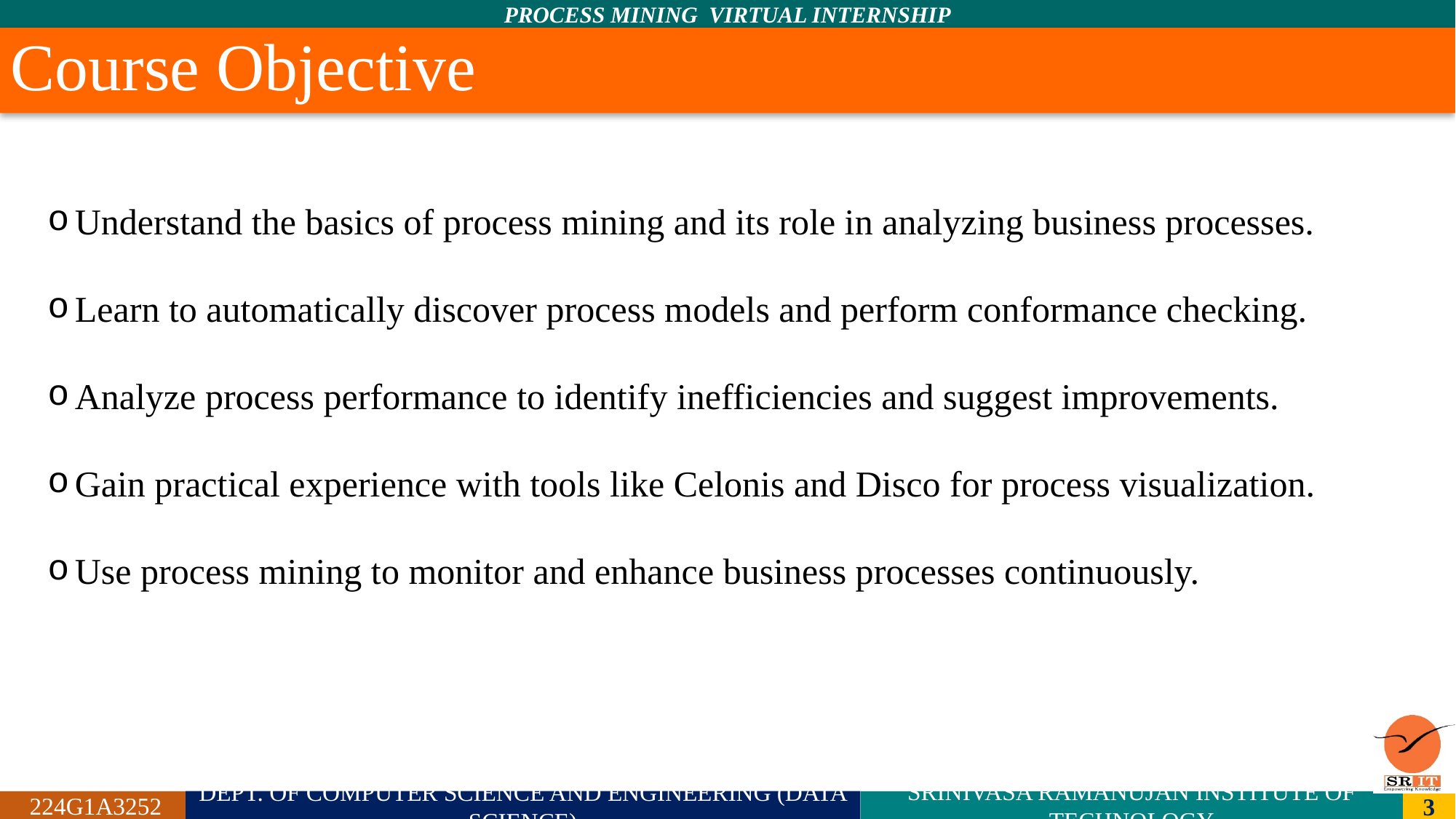

# Course Objective

Understand the basics of process mining and its role in analyzing business processes.

Learn to automatically discover process models and perform conformance checking.

Analyze process performance to identify inefficiencies and suggest improvements.

Gain practical experience with tools like Celonis and Disco for process visualization.

Use process mining to monitor and enhance business processes continuously.